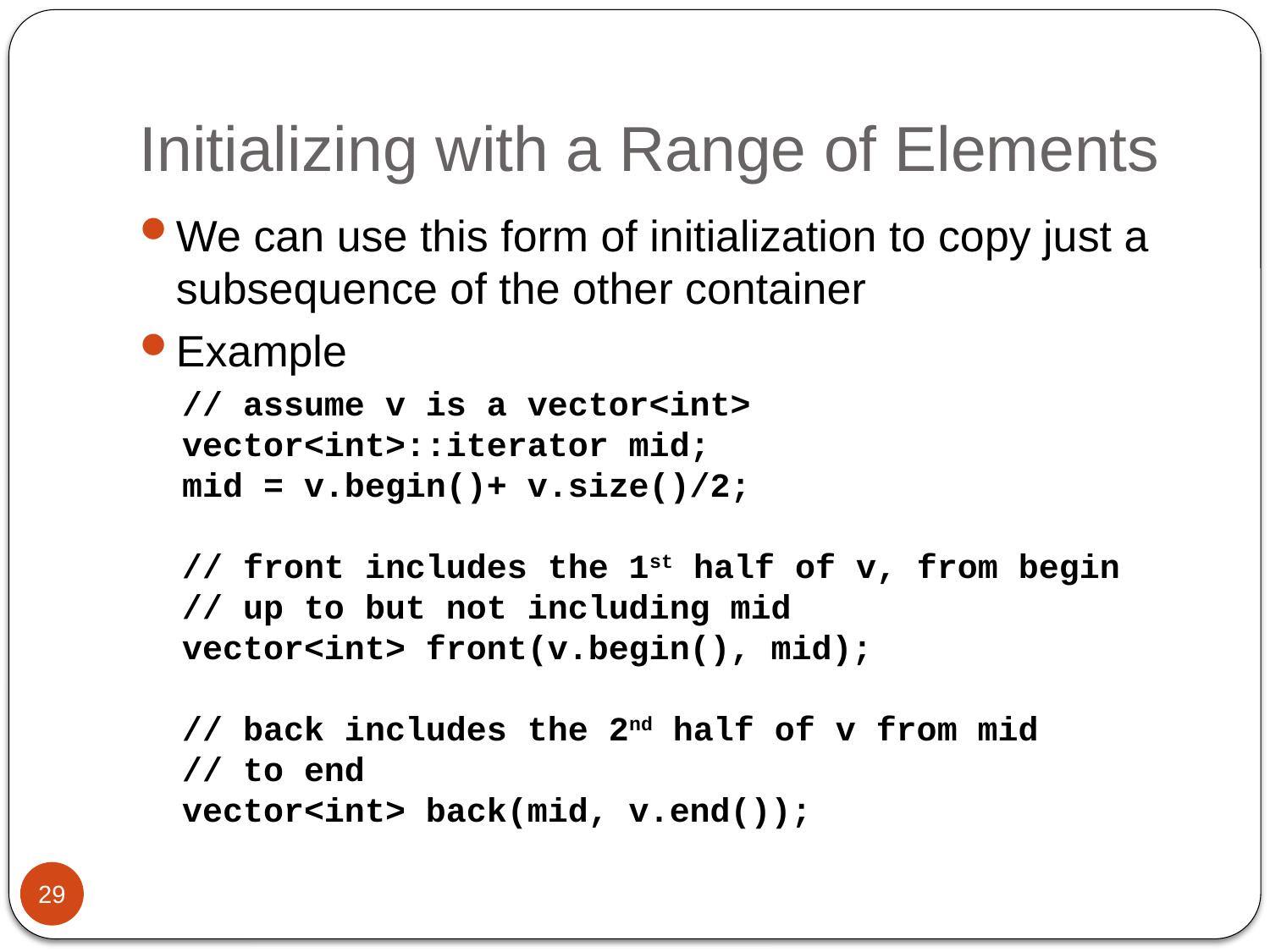

# Initializing with a Range of Elements
We can use this form of initialization to copy just a subsequence of the other container
Example
// assume v is a vector<int>
vector<int>::iterator mid;
mid = v.begin()+ v.size()/2;
// front includes the 1st half of v, from begin
// up to but not including mid
vector<int> front(v.begin(), mid);
// back includes the 2nd half of v from mid
// to end
vector<int> back(mid, v.end());

29